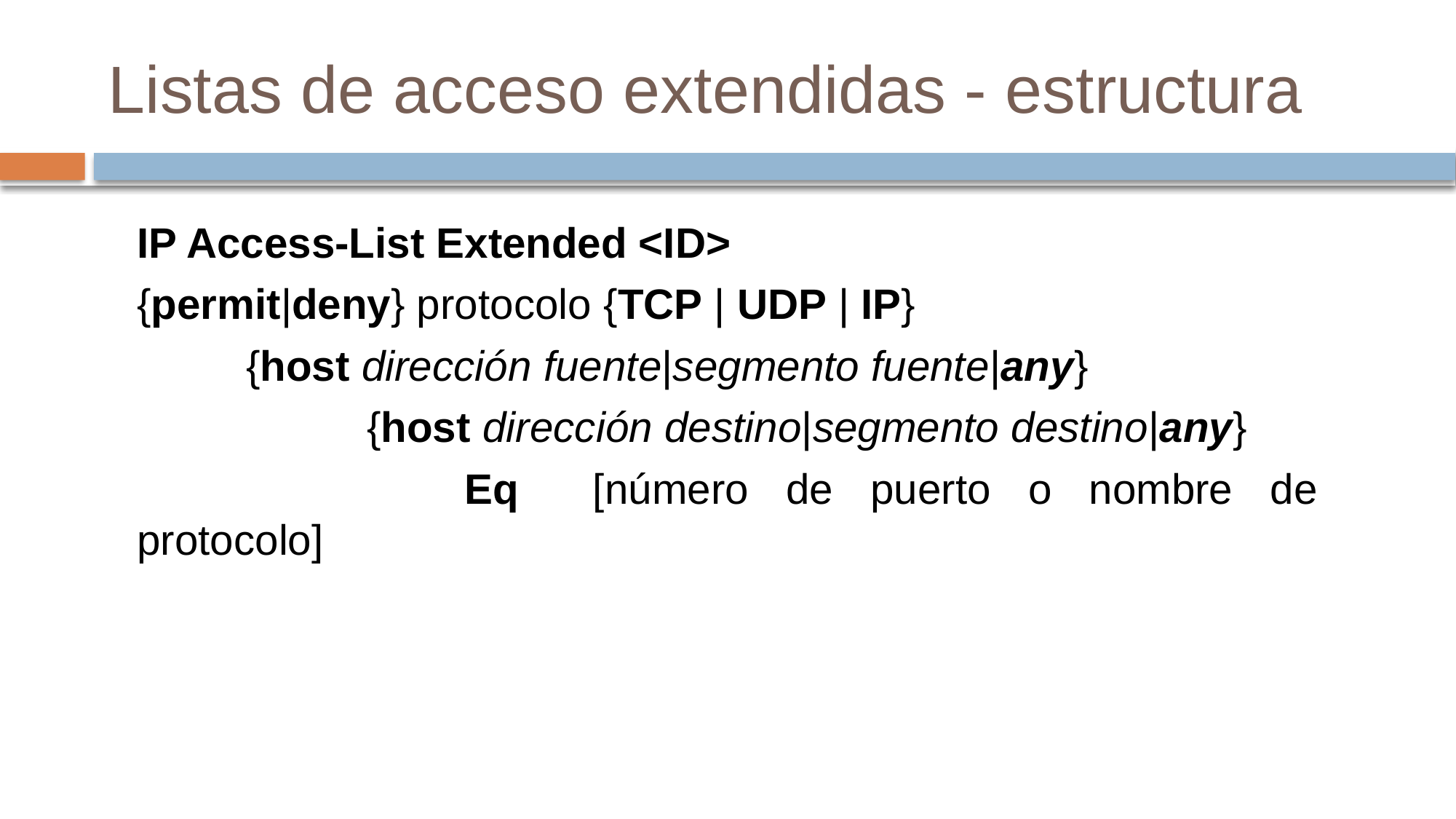

# Listas de acceso extendidas - estructura
IP Access-List Extended <ID>
{permit|deny} protocolo {TCP | UDP | IP}
	{host dirección fuente|segmento fuente|any}
		 {host dirección destino|segmento destino|any}
			Eq  [número de puerto o nombre de protocolo]